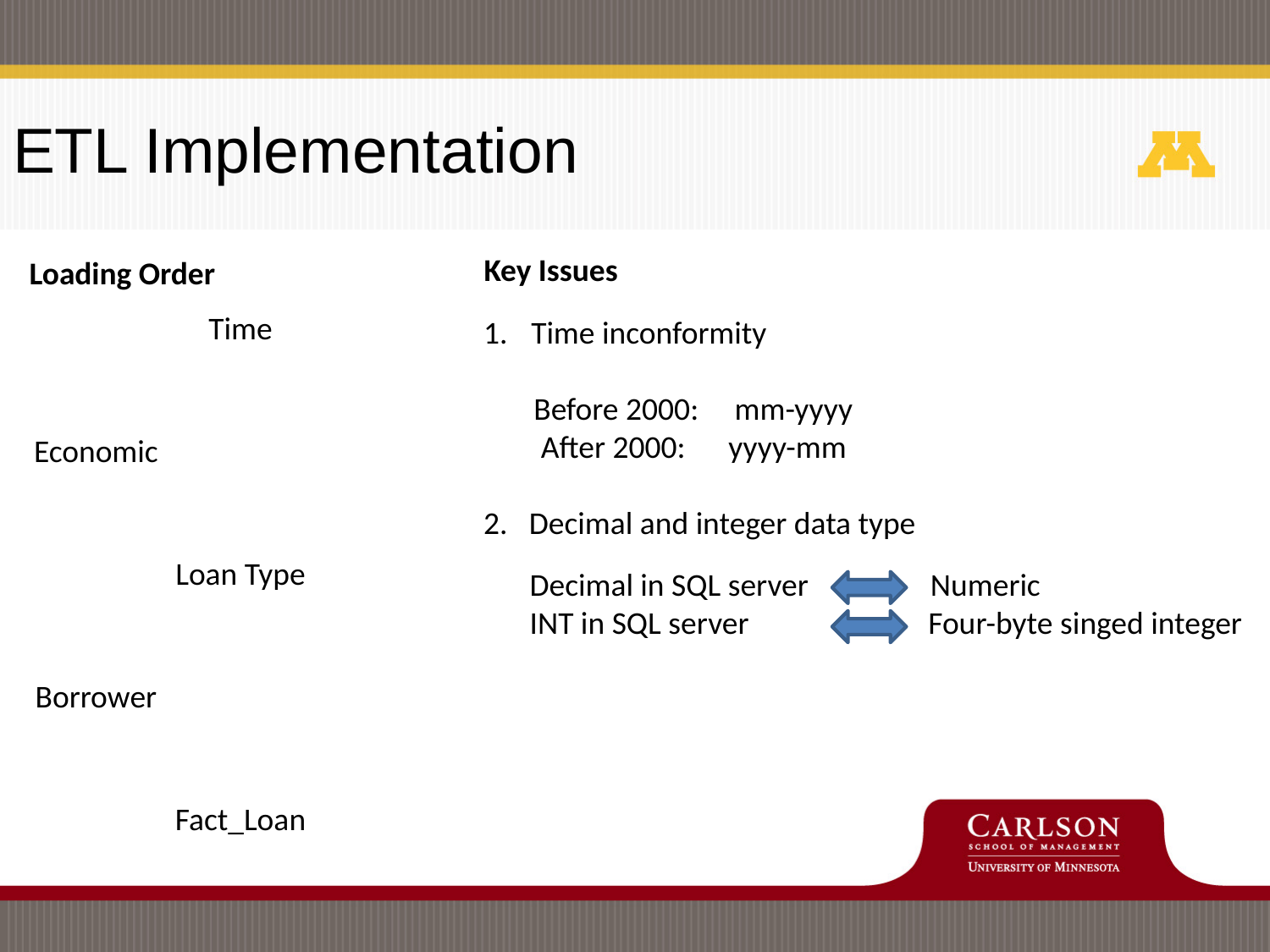

# ETL Implementation
Time
Economic
Loan Type
Borrower
Fact_Loan
Key Issues
Loading Order
Time inconformity

       Before 2000:     mm-yyyy
        After 2000:      yyyy-mm

2.   Decimal and integer data type

Decimal in SQL server                 Numeric
INT in SQL server                         Four-byte singed integer